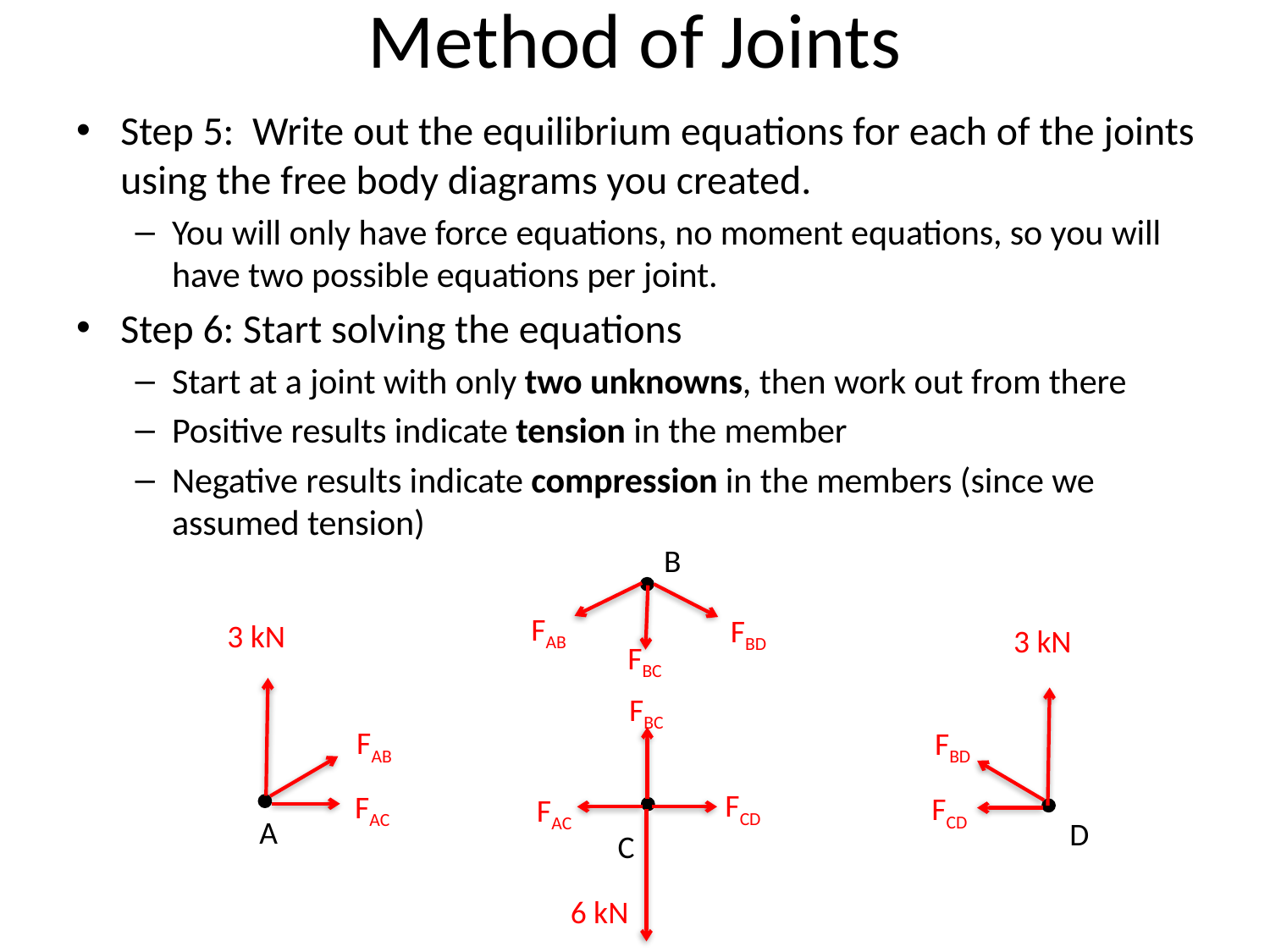

# Method of Joints
Step 5:  Write out the equilibrium equations for each of the joints using the free body diagrams you created.
You will only have force equations, no moment equations, so you will have two possible equations per joint.
Step 6: Start solving the equations
Start at a joint with only two unknowns, then work out from there
Positive results indicate tension in the member
Negative results indicate compression in the members (since we assumed tension)

B

FAB
FBD
3 kN
3 kN
FBC
FBC
FAB
FBD
FCD
FAC
FCD
FAC

A
D
C
6 kN